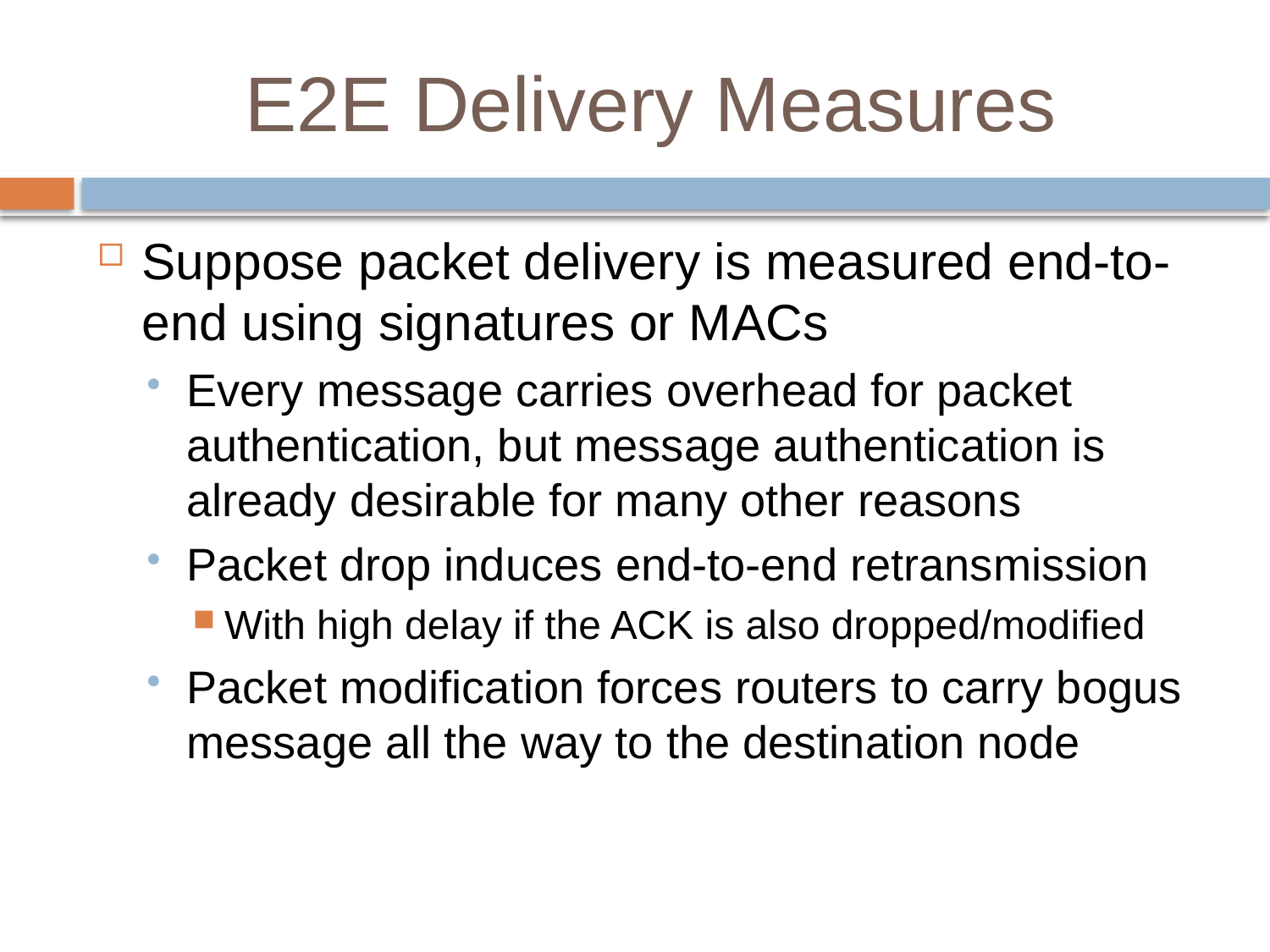

# E2E Delivery Measures
Suppose packet delivery is measured end-to-end using signatures or MACs
Every message carries overhead for packet authentication, but message authentication is already desirable for many other reasons
Packet drop induces end-to-end retransmission
With high delay if the ACK is also dropped/modified
Packet modification forces routers to carry bogus message all the way to the destination node